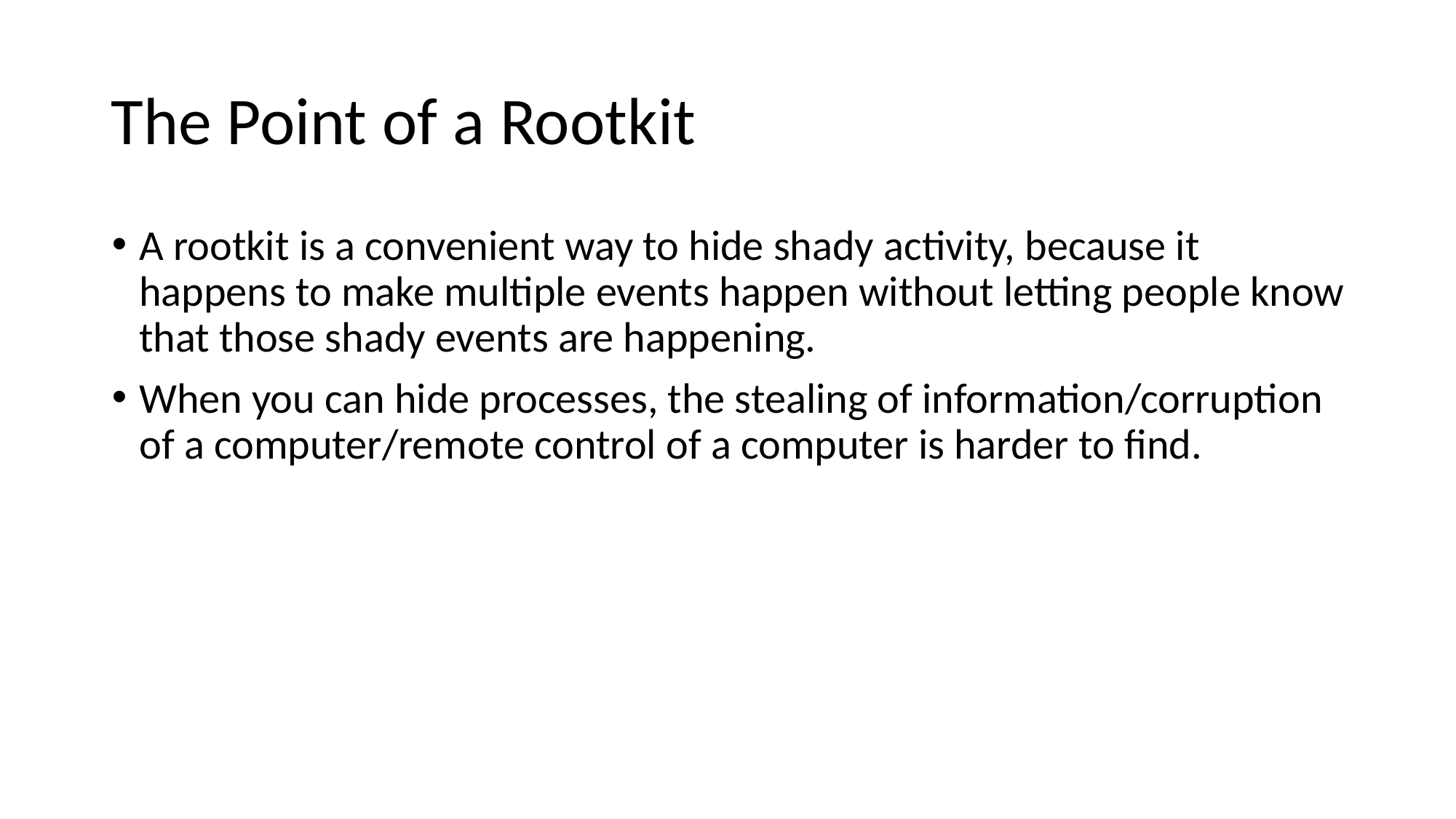

# The Point of a Rootkit
A rootkit is a convenient way to hide shady activity, because it happens to make multiple events happen without letting people know that those shady events are happening.
When you can hide processes, the stealing of information/corruption of a computer/remote control of a computer is harder to find.